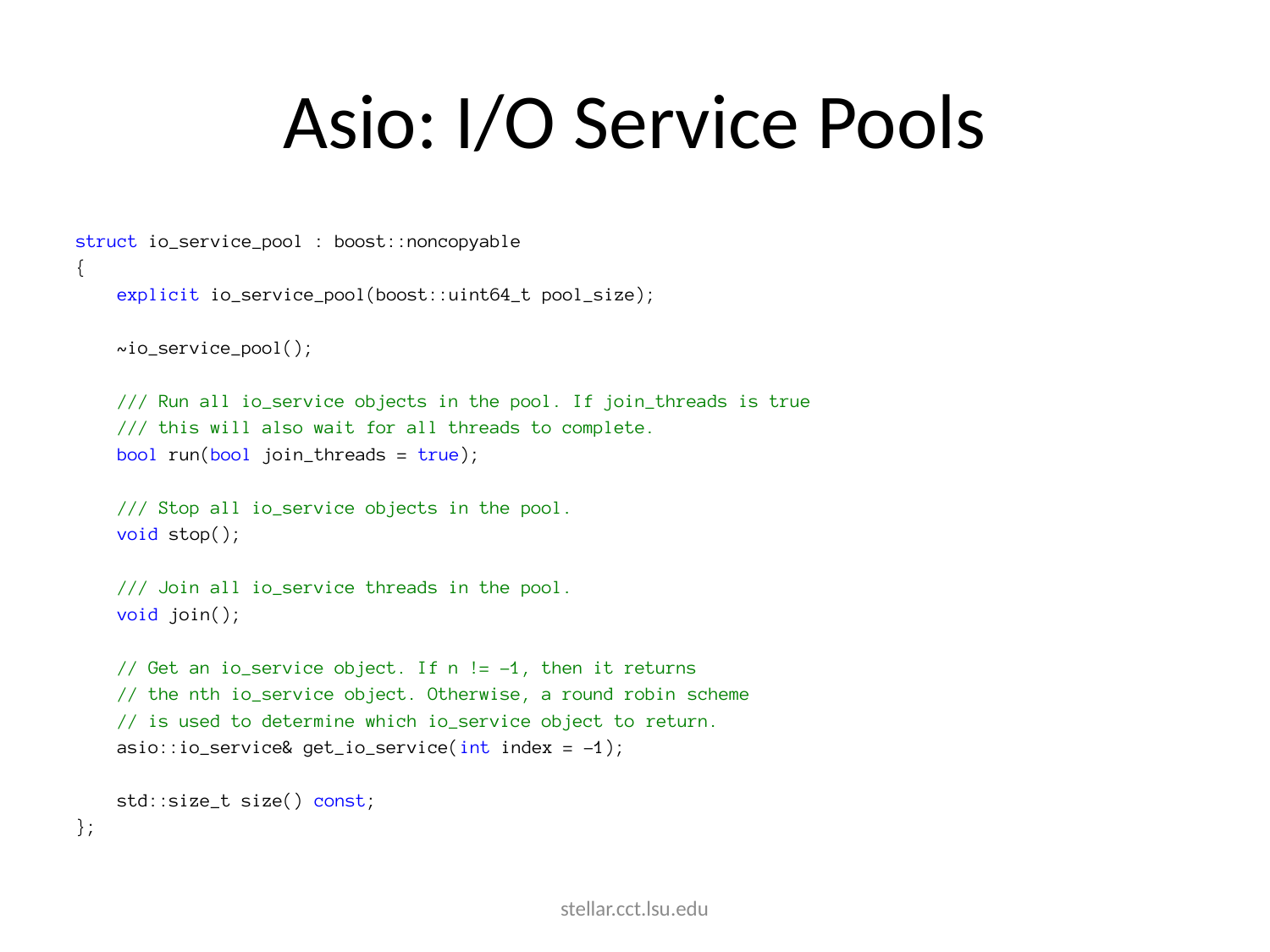

# Asio: I/O Service Pools
struct io_service_pool : boost::noncopyable
{
    explicit io_service_pool(boost::uint64_t pool_size);

    ~io_service_pool();

    /// Run all io_service objects in the pool. If join_threads is true
    /// this will also wait for all threads to complete.
    bool run(bool join_threads = true);

    /// Stop all io_service objects in the pool.
    void stop();

    /// Join all io_service threads in the pool.
    void join();

    // Get an io_service object. If n != -1, then it returns
    // the nth io_service object. Otherwise, a round robin scheme
    // is used to determine which io_service object to return.
    asio::io_service& get_io_service(int index = -1);

    std::size_t size() const;
};
stellar.cct.lsu.edu